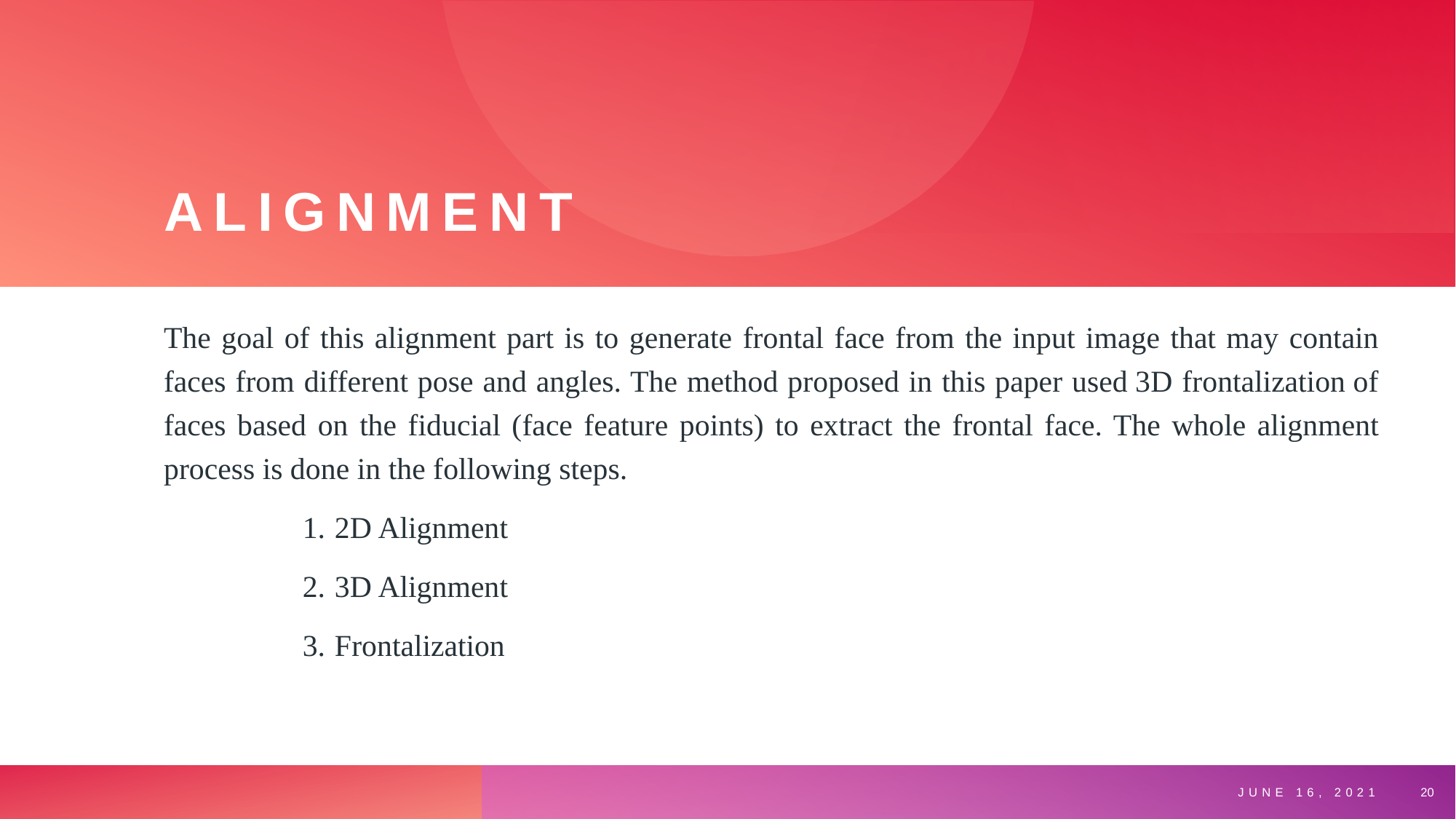

# alignment
The goal of this alignment part is to generate frontal face from the input image that may contain faces from different pose and angles. The method proposed in this paper used 3D frontalization of faces based on the fiducial (face feature points) to extract the frontal face. The whole alignment process is done in the following steps.
2D Alignment
3D Alignment
Frontalization
JUNE 16, 2021
20